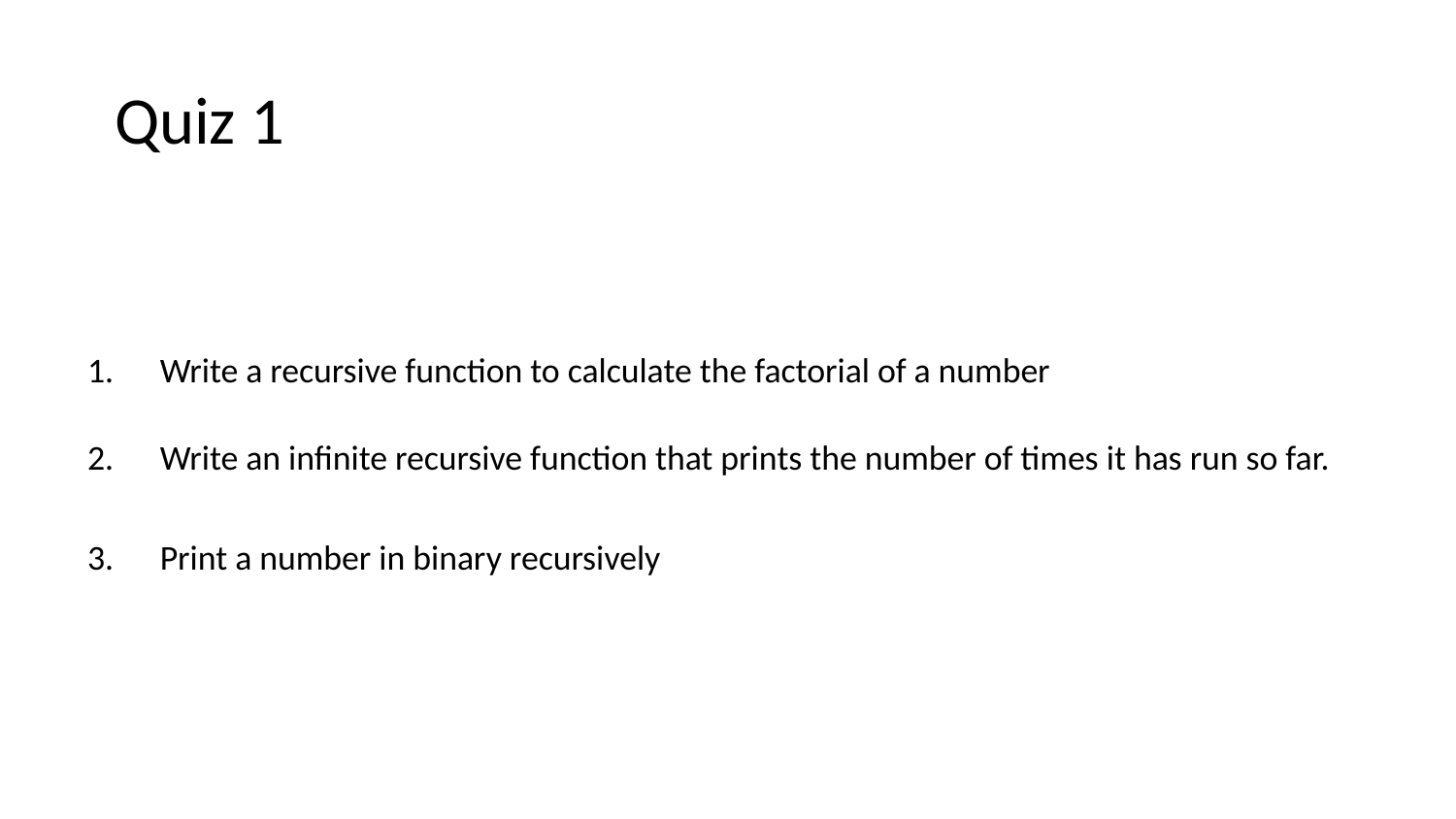

# Quiz 1

Write a recursive function to calculate the factorial of a number
Write an infinite recursive function that prints the number of times it has run so far.

Print a number in binary recursively